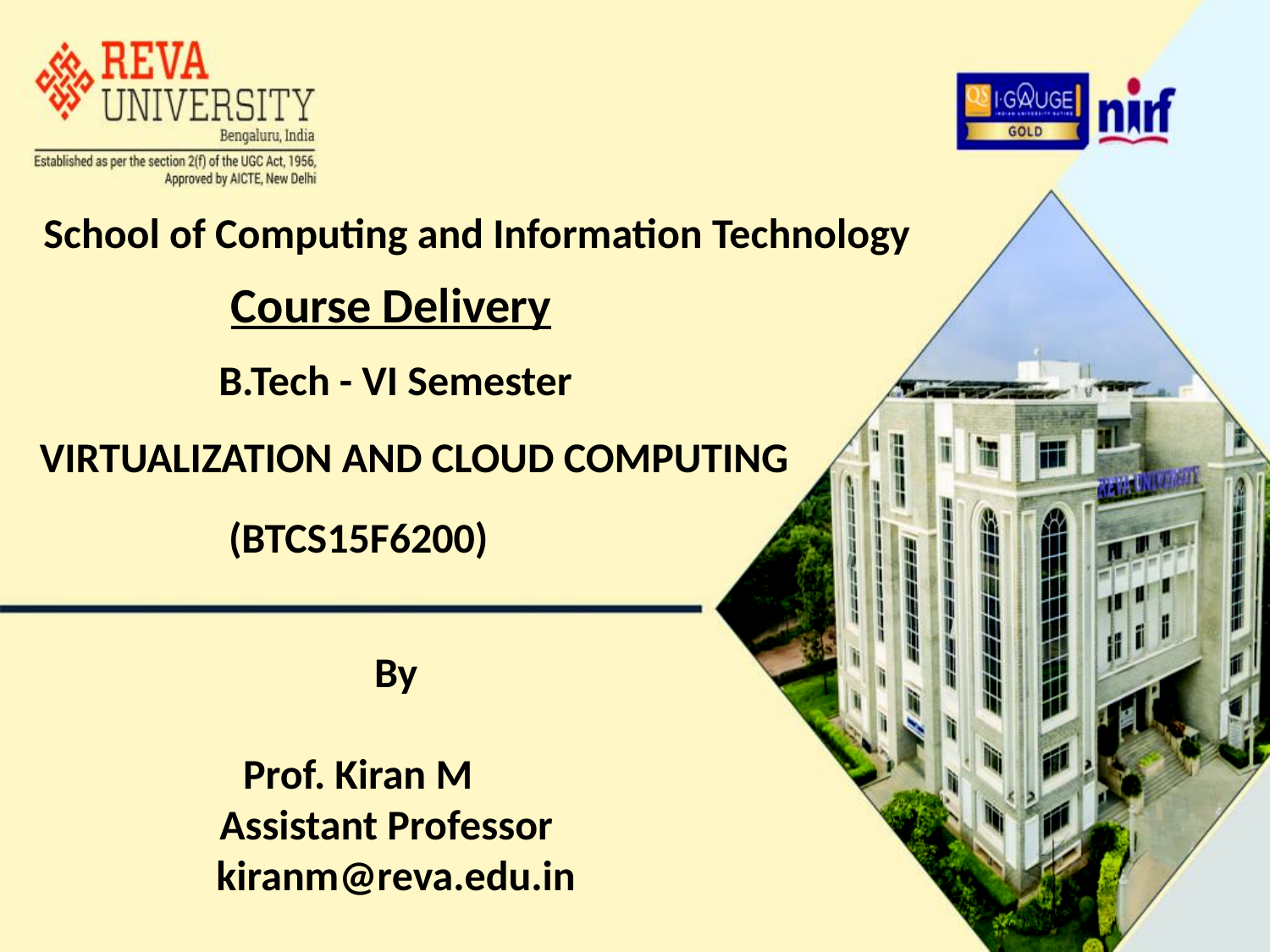

School of Computing and Information Technology
Course Delivery
B.Tech - VI Semester
VIRTUALIZATION AND CLOUD COMPUTING

(BTCS15F6200)
 By

Prof. Kiran M
Assistant Professor
 kiranm@reva.edu.in